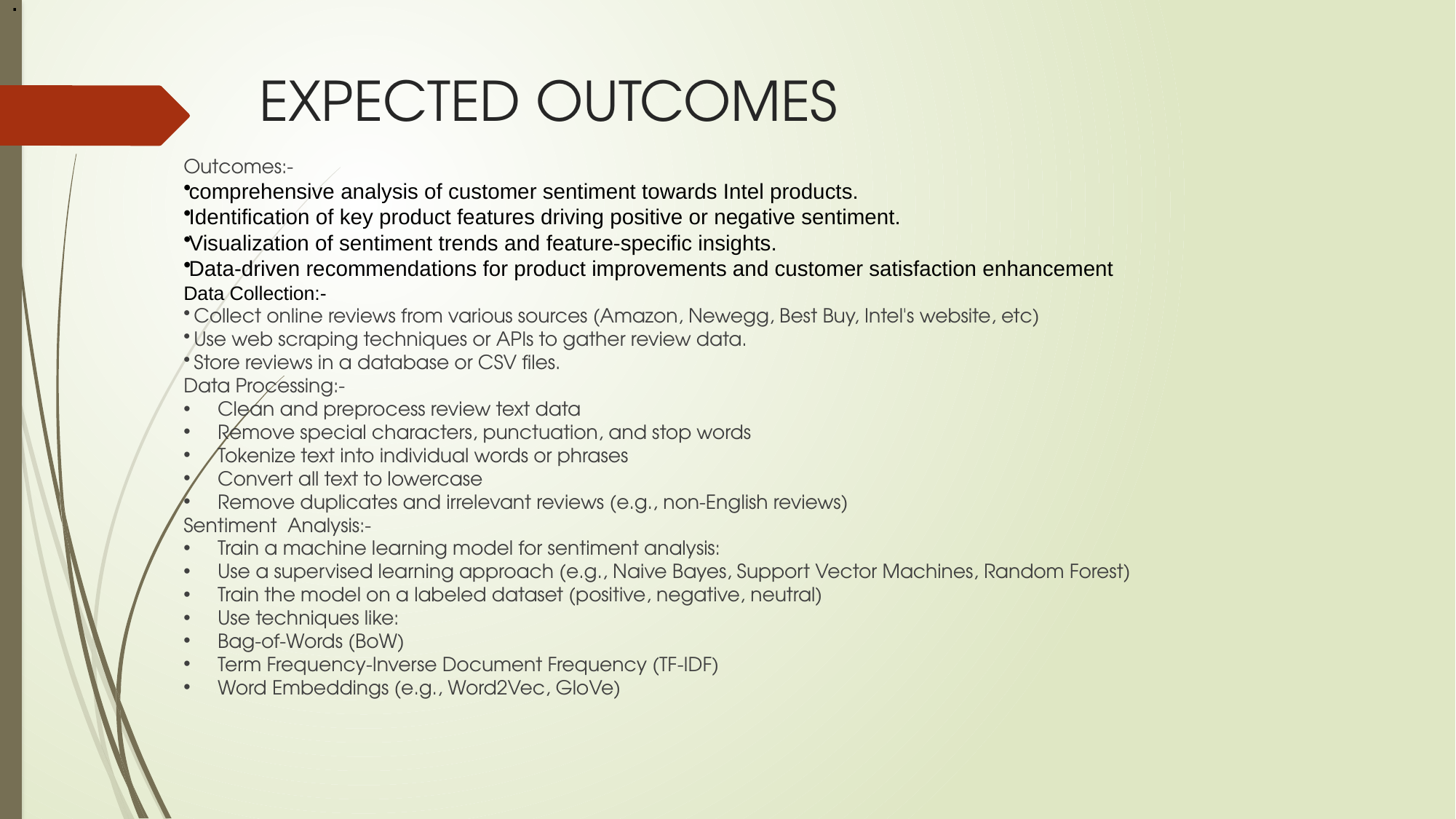

.

# EXPECTED OUTCOMES
Outcomes:-
comprehensive analysis of customer sentiment towards Intel products.
Identification of key product features driving positive or negative sentiment.
Visualization of sentiment trends and feature-specific insights.
Data-driven recommendations for product improvements and customer satisfaction enhancement
Data Collection:-
 Collect online reviews from various sources (Amazon, Newegg, Best Buy, Intel's website, etc)
 Use web scraping techniques or APIs to gather review data.
 Store reviews in a database or CSV files.
Data Processing:-
Clean and preprocess review text data
Remove special characters, punctuation, and stop words
Tokenize text into individual words or phrases
Convert all text to lowercase
Remove duplicates and irrelevant reviews (e.g., non-English reviews)
Sentiment  Analysis:-
Train a machine learning model for sentiment analysis:
Use a supervised learning approach (e.g., Naive Bayes, Support Vector Machines, Random Forest)
Train the model on a labeled dataset (positive, negative, neutral)
Use techniques like:
Bag-of-Words (BoW)
Term Frequency-Inverse Document Frequency (TF-IDF)
Word Embeddings (e.g., Word2Vec, GloVe)